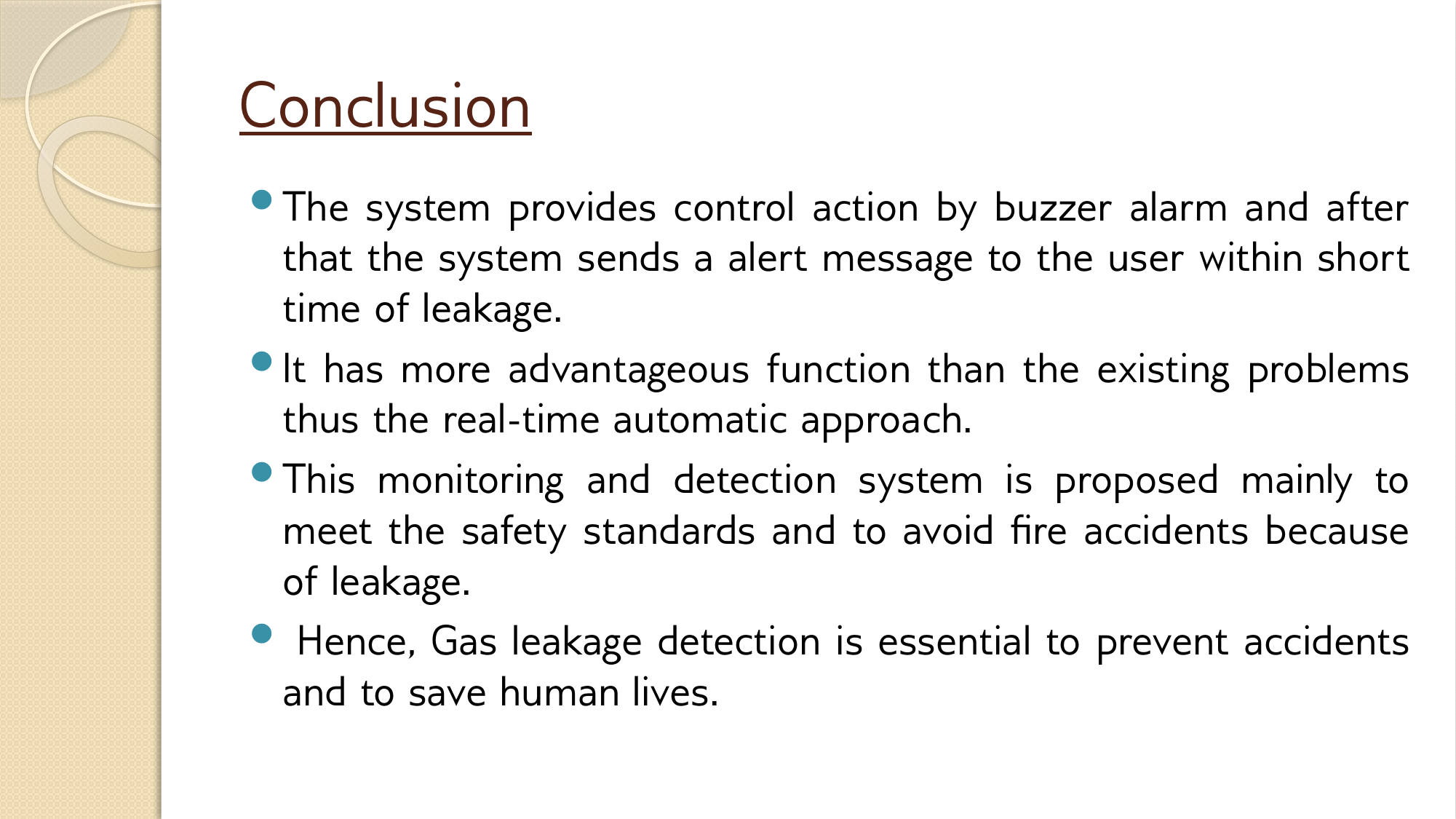

# Conclusion
The system provides control action by buzzer alarm and after that the system sends a alert message to the user within short time of leakage.
It has more advantageous function than the existing problems thus the real-time automatic approach.
This monitoring and detection system is proposed mainly to meet the safety standards and to avoid fire accidents because of leakage.
 Hence, Gas leakage detection is essential to prevent accidents and to save human lives.